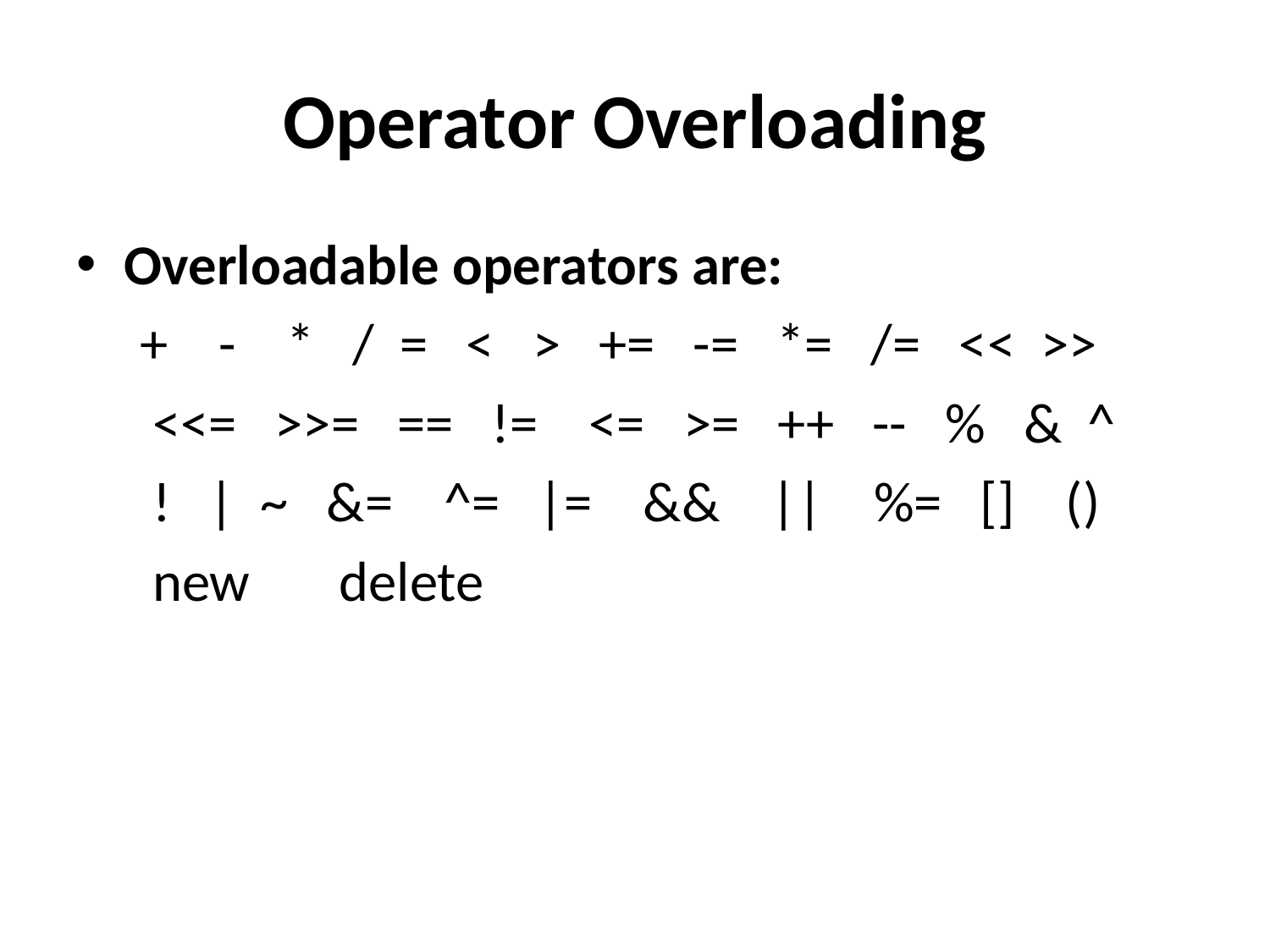

# Operator Overloading
Overloadable operators are:
     +    -    *   /  =   <   >   +=   -=   *=   /=   <<  >>
      <<=   >>=   ==   !=    <=   >=   ++   --   %   &  ^
      !   |  ~   &=    ^=   |=    &&    ||    %=   []    ()
      new       delete